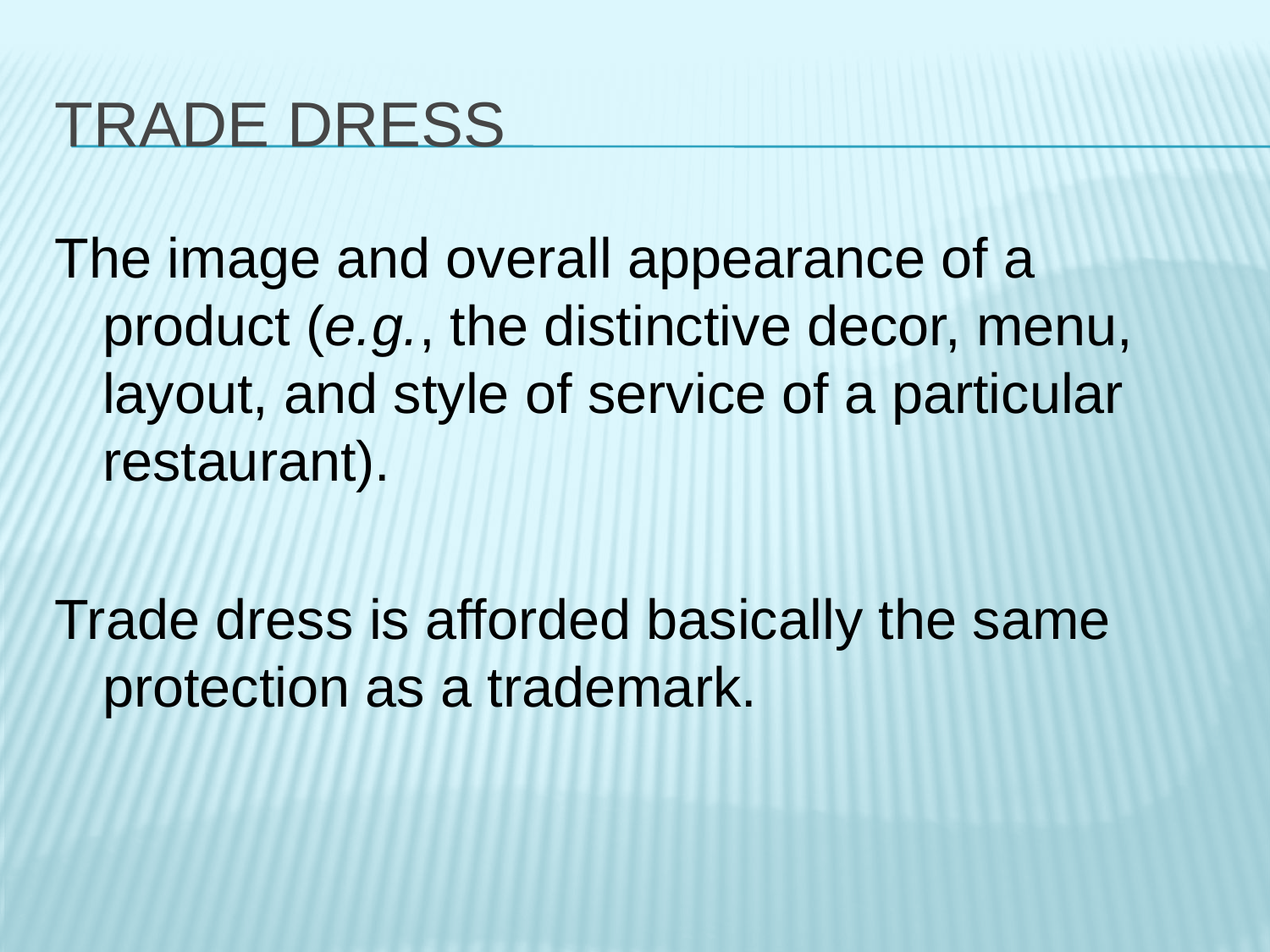

# Trade Dress
The image and overall appearance of a product (e.g., the distinctive decor, menu, layout, and style of service of a particular restaurant).

Trade dress is afforded basically the same protection as a trademark.